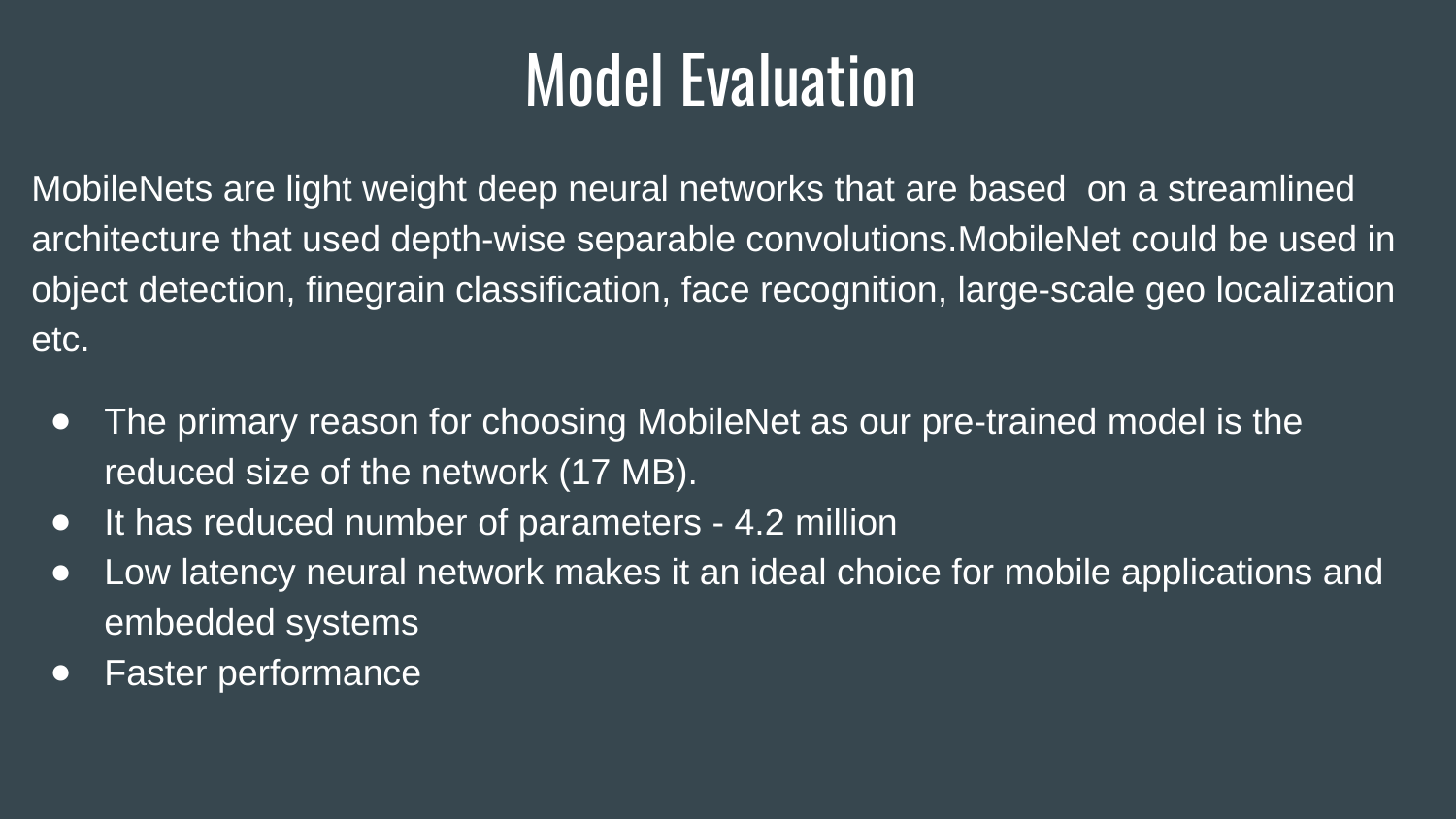

# Model Evaluation
MobileNets are light weight deep neural networks that are based  on a streamlined architecture that used depth-wise separable convolutions.MobileNet could be used in object detection, finegrain classification, face recognition, large-scale geo localization etc.
The primary reason for choosing MobileNet as our pre-trained model is the reduced size of the network (17 MB).
It has reduced number of parameters - 4.2 million
Low latency neural network makes it an ideal choice for mobile applications and embedded systems
Faster performance